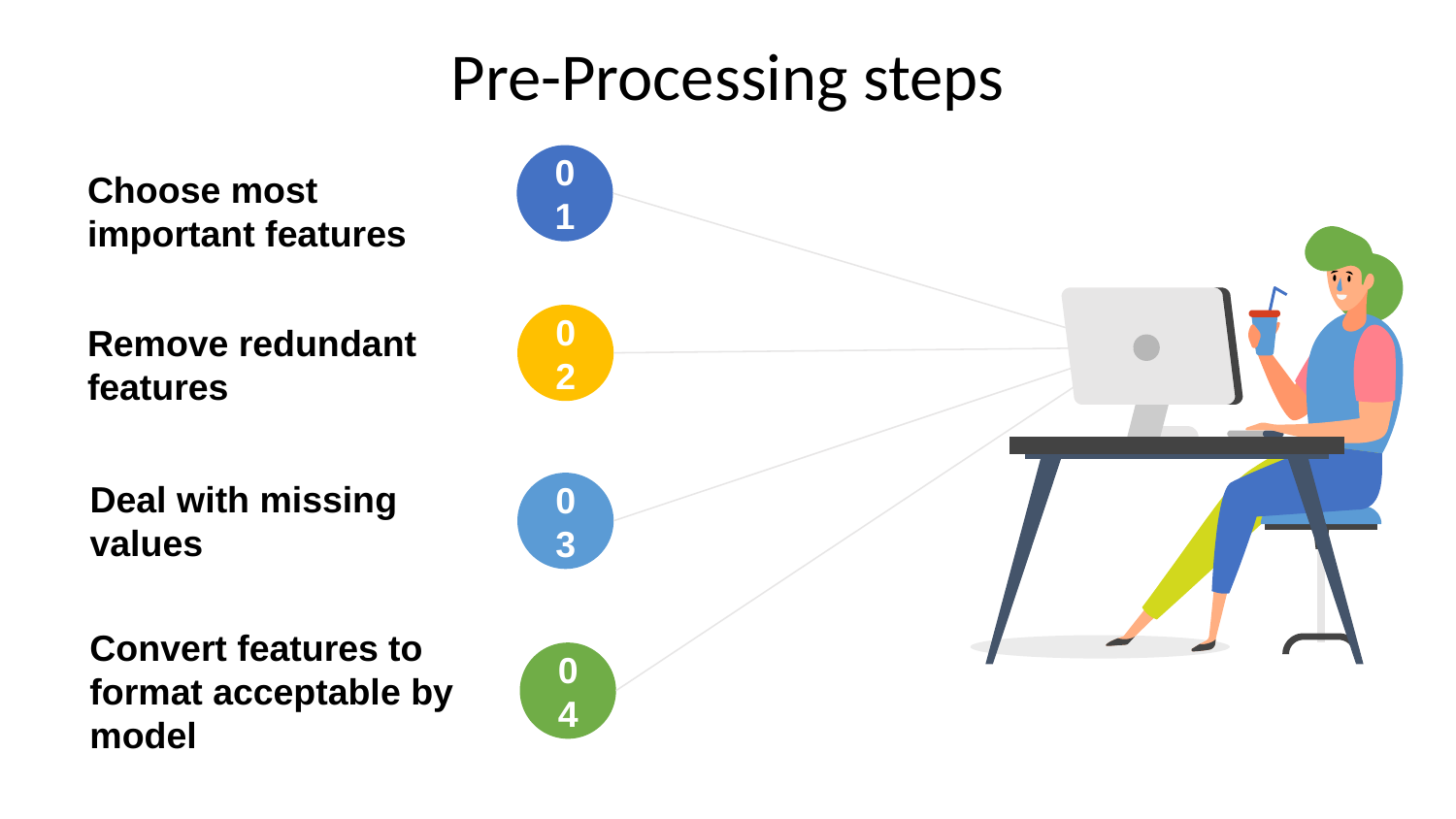

# Pre-Processing steps
01
Choose most important features

02
Remove redundant features

03
Deal with missing values
04
Convert features to format acceptable by model